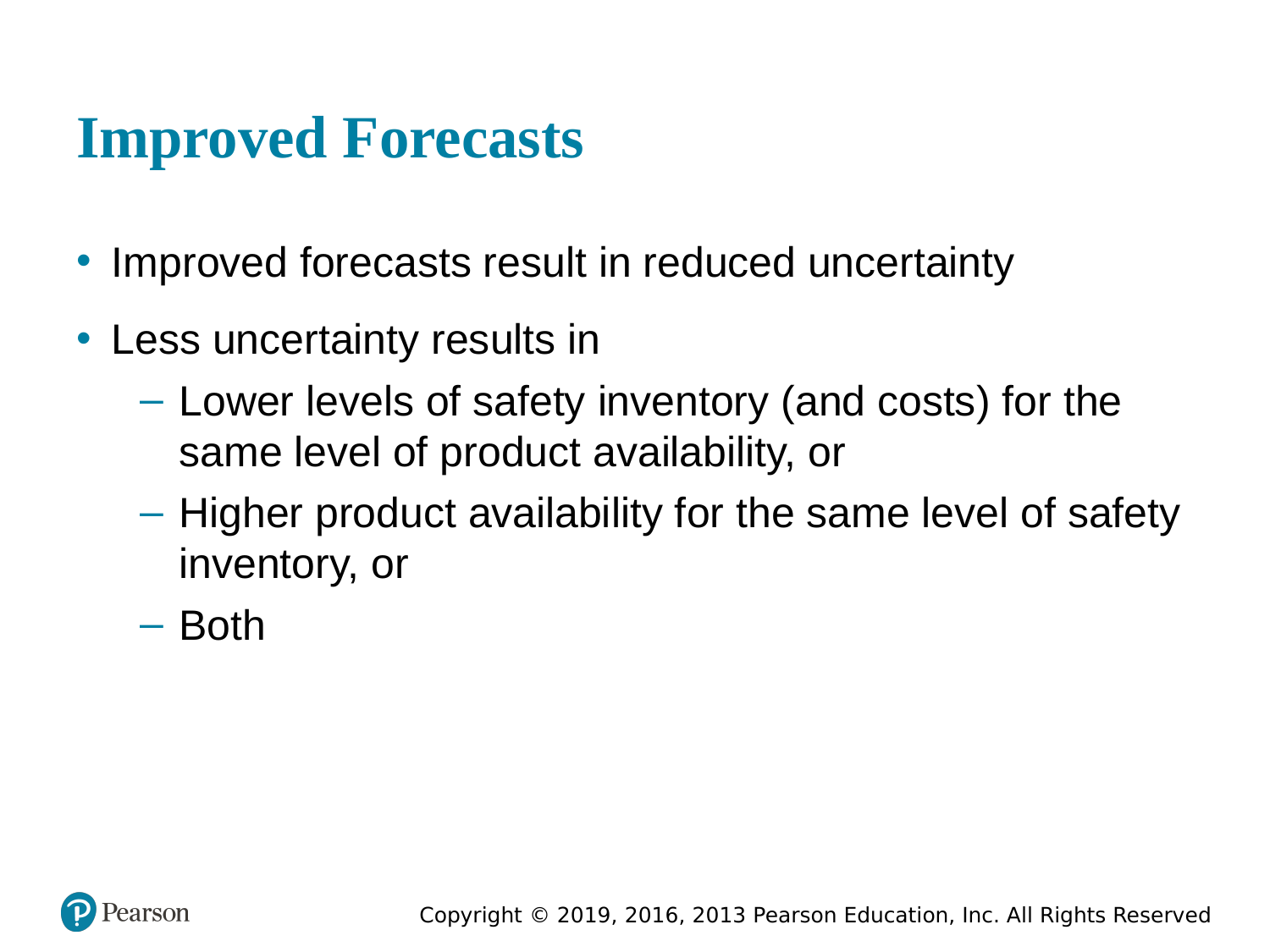

# Improved Forecasts
Improved forecasts result in reduced uncertainty
Less uncertainty results in
Lower levels of safety inventory (and costs) for the same level of product availability, or
Higher product availability for the same level of safety inventory, or
Both